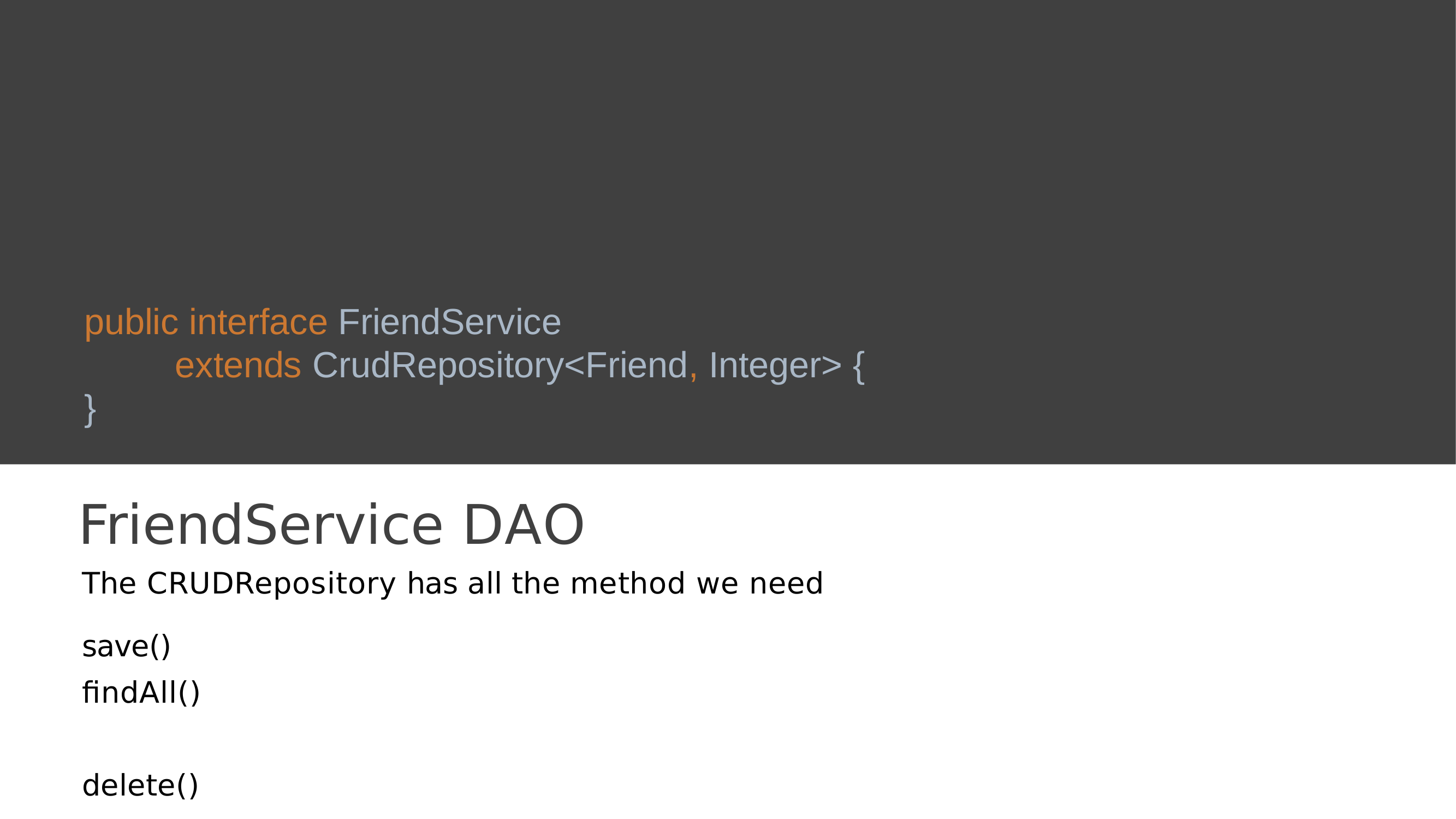

# public interface FriendService
extends CrudRepository<Friend, Integer> {
}

FriendService DAO
The CRUDRepository has all the method we need
save()  findAll()  delete()
13